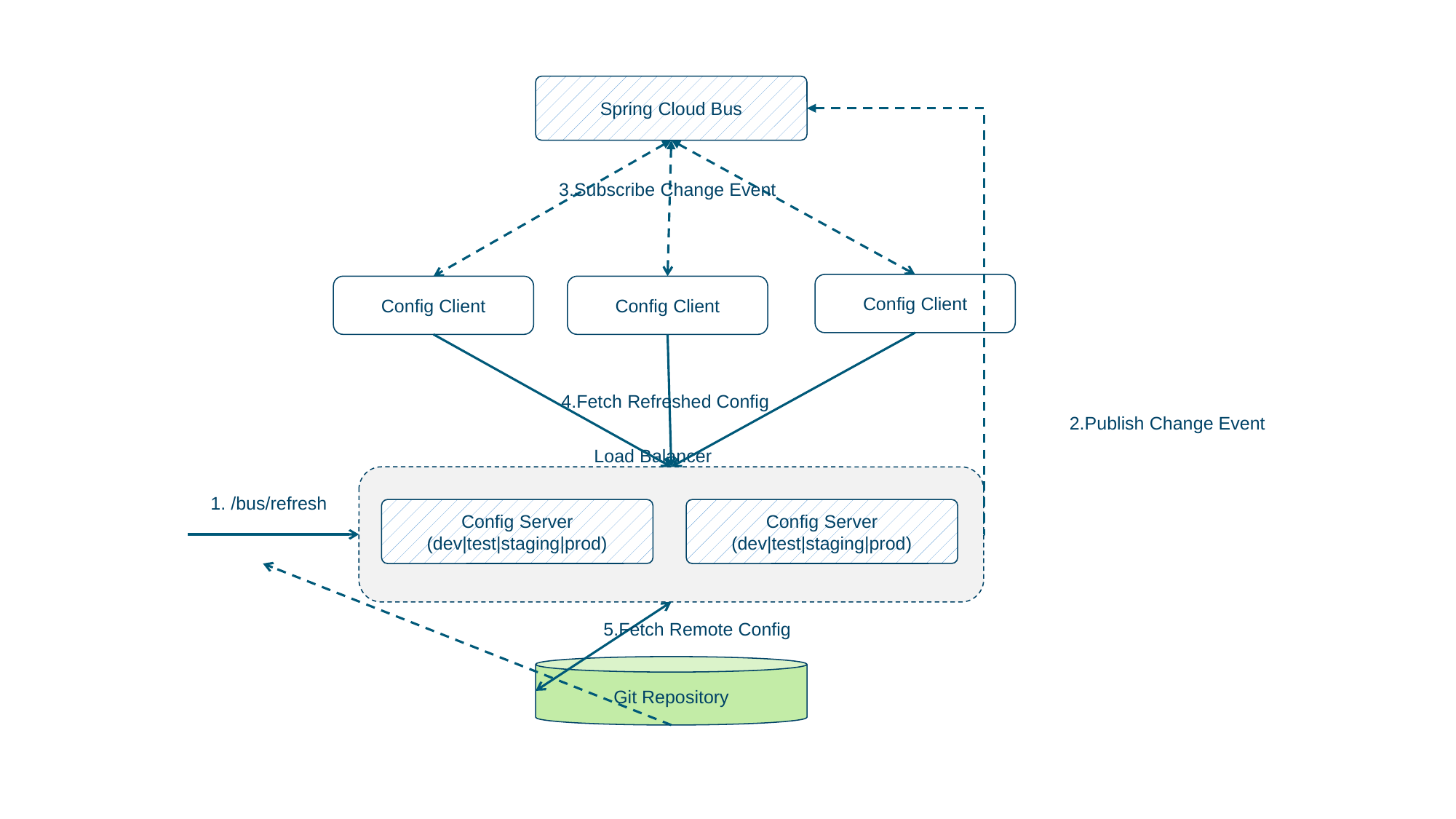

Spring Cloud Bus
3.Subscribe Change Event
Config Client
Config Client
Config Client
4.Fetch Refreshed Config
2.Publish Change Event
Load Balancer

1. /bus/refresh
Config Server
(dev|test|staging|prod)
Config Server
(dev|test|staging|prod)
5.Fetch Remote Config
Git Repository